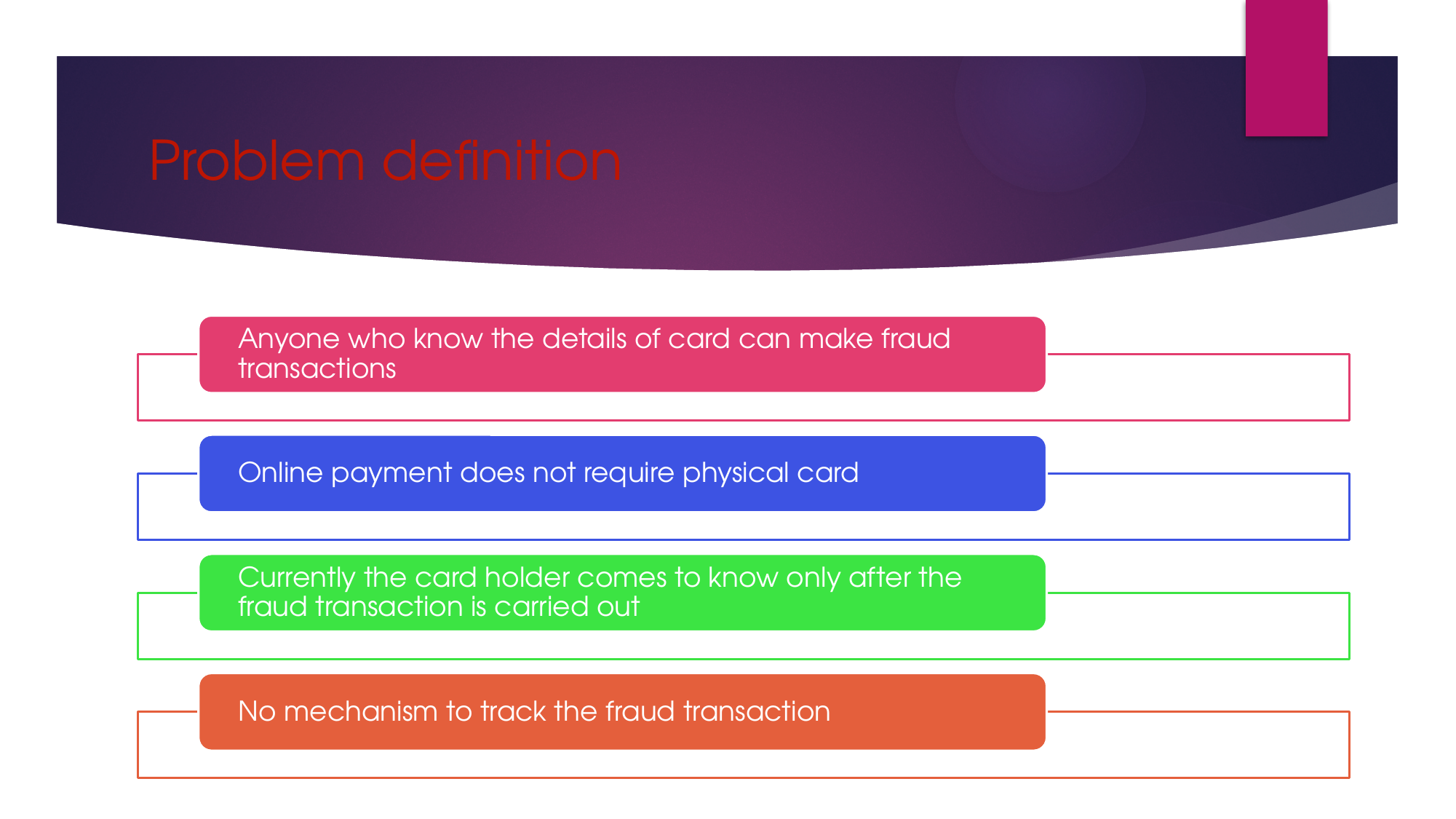

# Problem definition
Anyone who know the details of card can make fraud transactions
Online payment does not require physical card
Currently the card holder comes to know only after the fraud transaction is carried out
No mechanism to track the fraud transaction